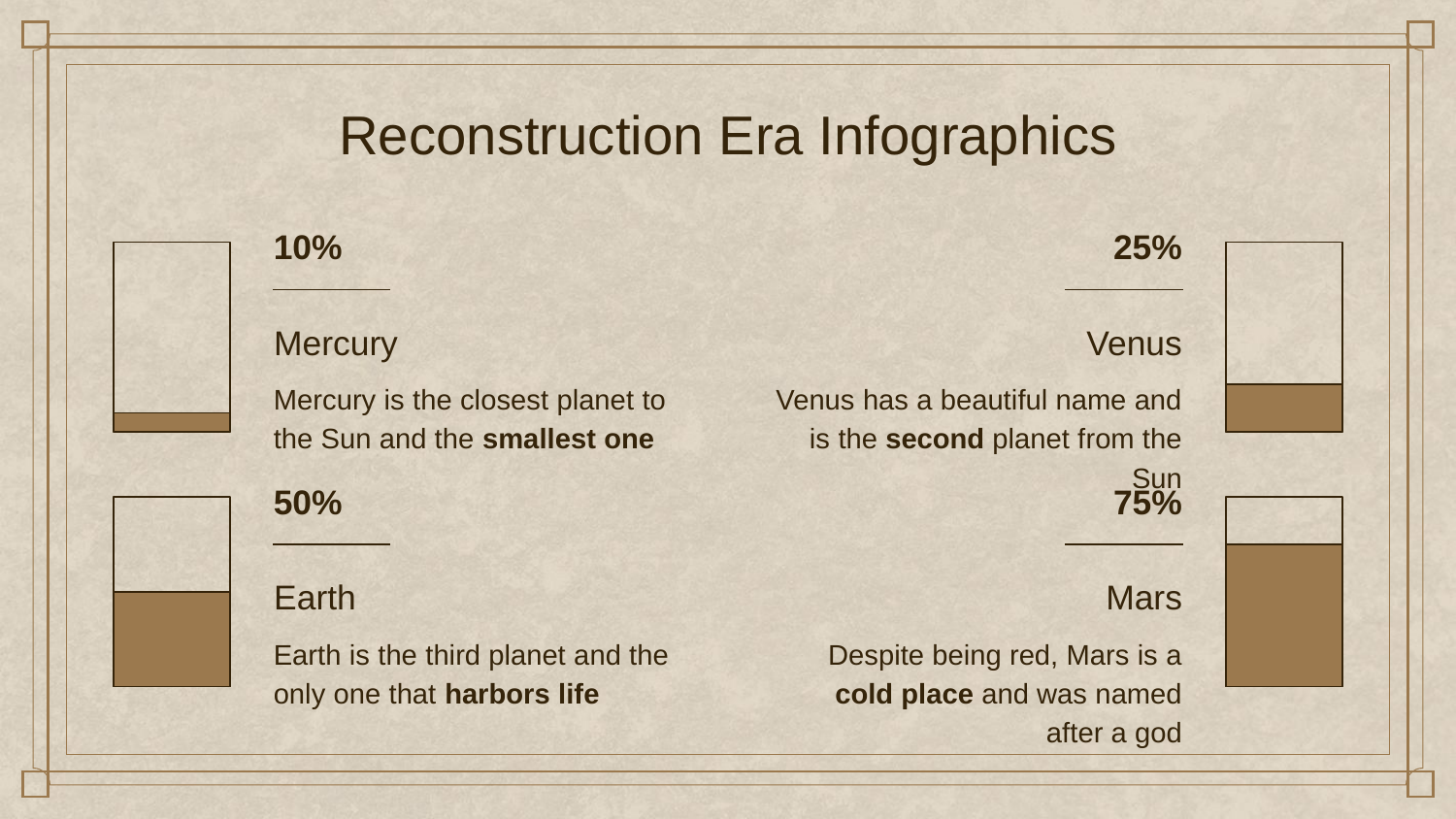

# Reconstruction Era Infographics
10%
Mercury
Mercury is the closest planet to the Sun and the smallest one
25%
Venus
Venus has a beautiful name and is the second planet from the Sun

50%
Earth
Earth is the third planet and the only one that harbors life
75%
Mars
Despite being red, Mars is a cold place and was named after a god